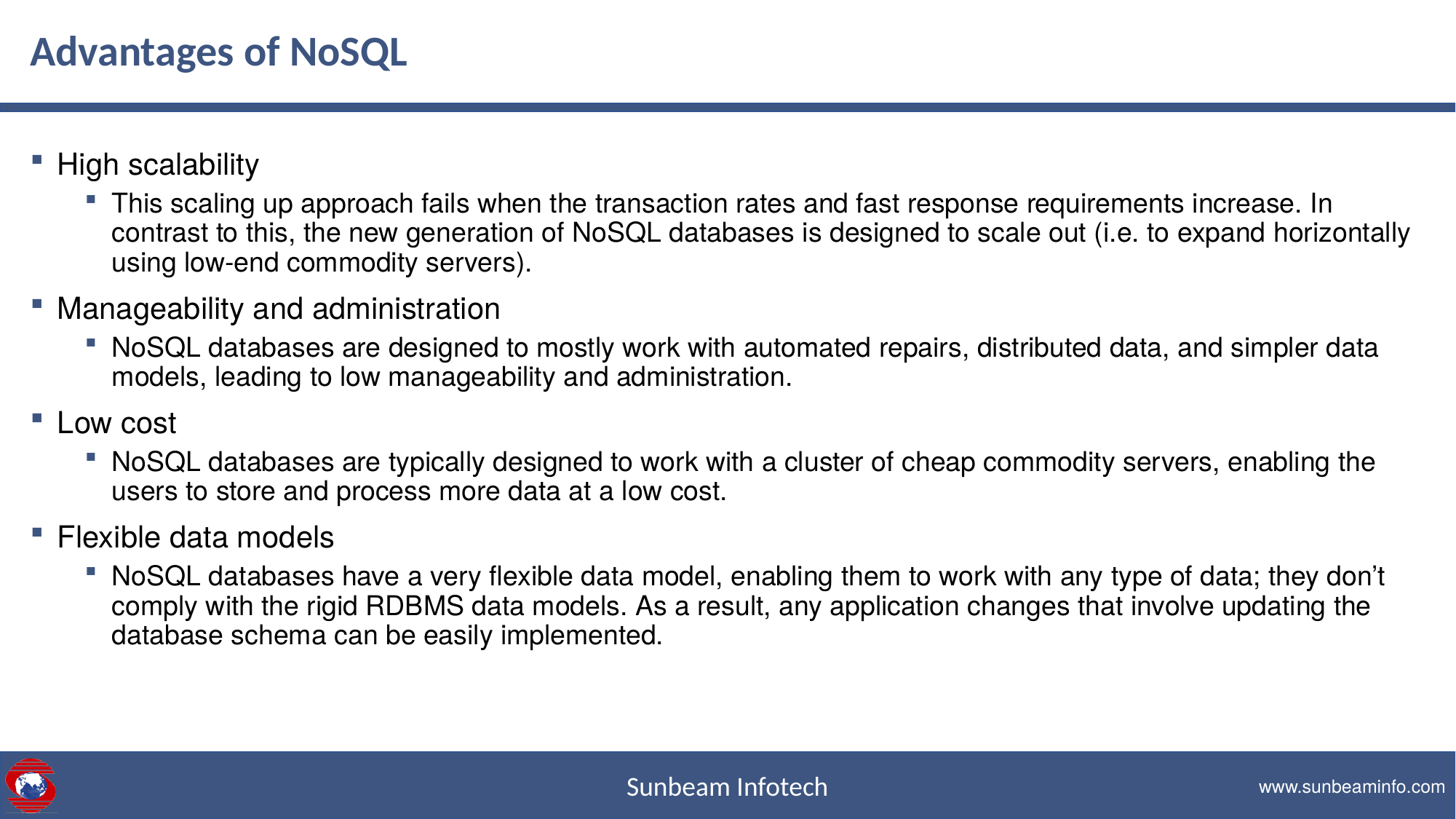

# Advantages of NoSQL
High scalability
This scaling up approach fails when the transaction rates and fast response requirements increase. In contrast to this, the new generation of NoSQL databases is designed to scale out (i.e. to expand horizontally using low-end commodity servers).
Manageability and administration
NoSQL databases are designed to mostly work with automated repairs, distributed data, and simpler data models, leading to low manageability and administration.
Low cost
NoSQL databases are typically designed to work with a cluster of cheap commodity servers, enabling the users to store and process more data at a low cost.
Flexible data models
NoSQL databases have a very flexible data model, enabling them to work with any type of data; they don’t comply with the rigid RDBMS data models. As a result, any application changes that involve updating the database schema can be easily implemented.